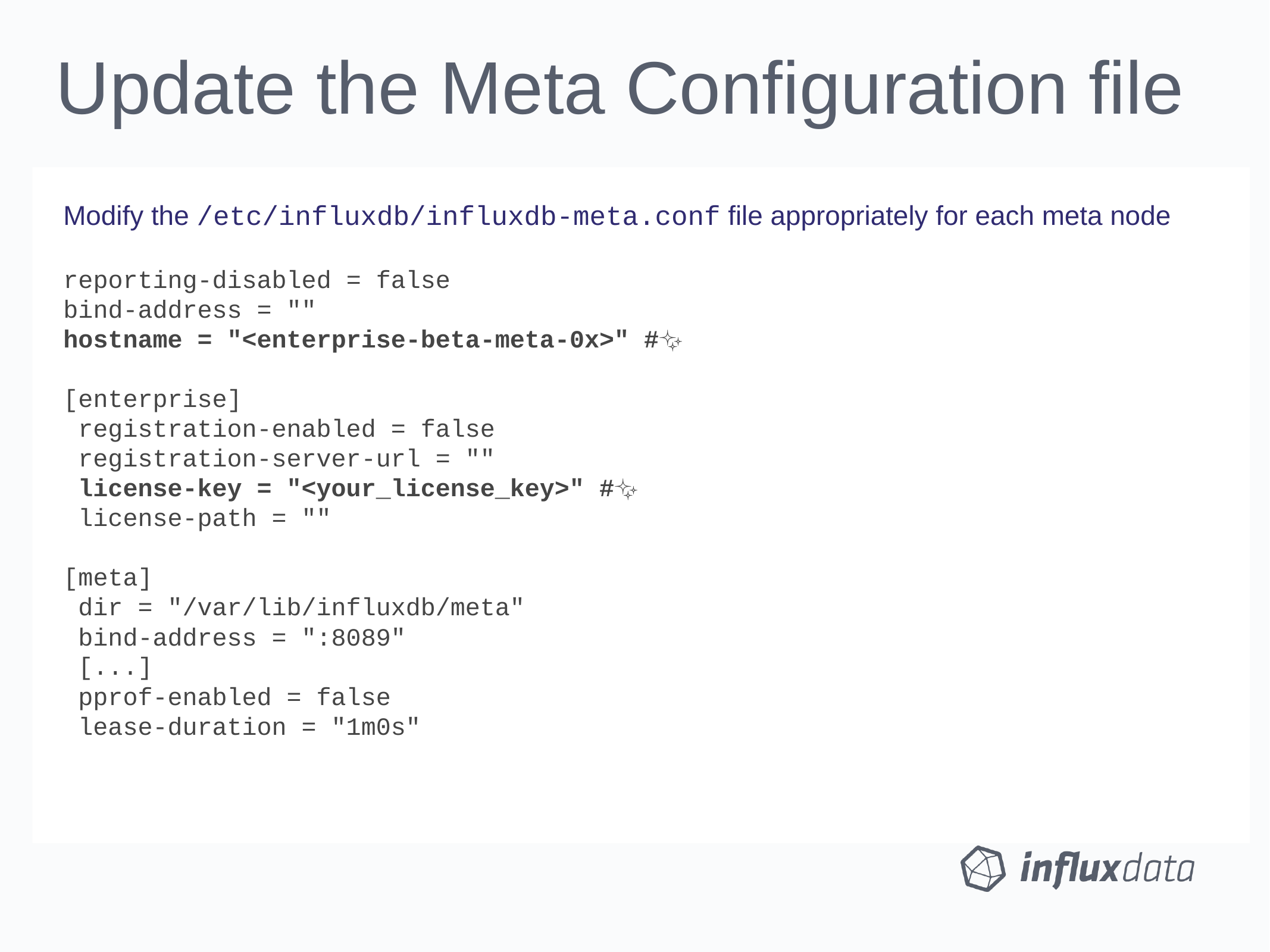

Update the Meta Configuration file
Modify the /etc/influxdb/influxdb-meta.conf file appropriately for each meta node

reporting-disabled = false
bind-address = ""
hostname = "<enterprise-beta-meta-0x>" #✨

[enterprise]
 registration-enabled = false
 registration-server-url = ""
 license-key = "<your_license_key>" #✨
 license-path = ""

[meta]
 dir = "/var/lib/influxdb/meta"
 bind-address = ":8089"
 [...]
 pprof-enabled = false
 lease-duration = "1m0s"